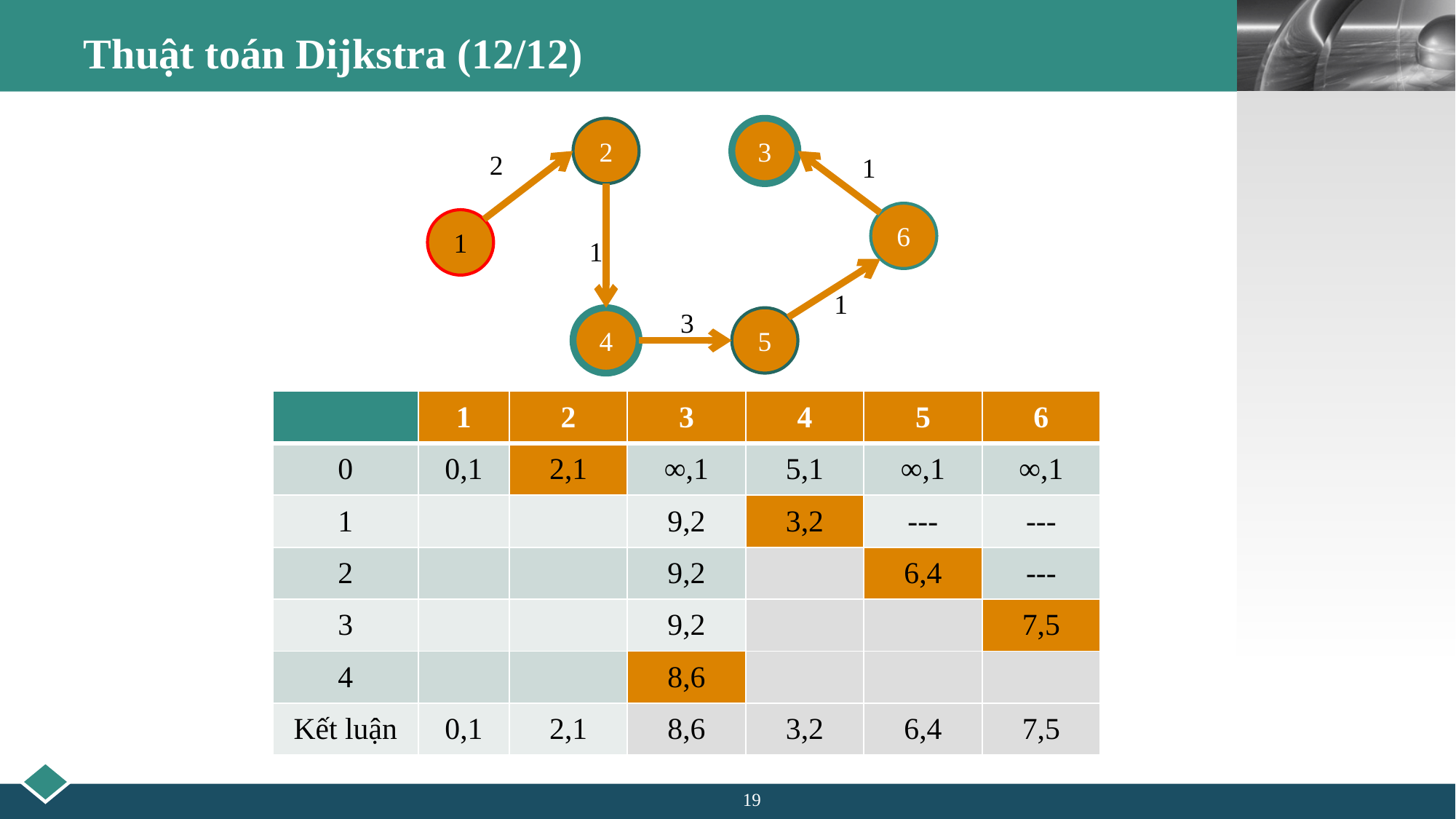

# Thuật toán Dijkstra (12/12)
2
3
2
1
6
1
1
1
3
4
5
|  | 1 | 2 | 3 | 4 | 5 | 6 |
| --- | --- | --- | --- | --- | --- | --- |
| 0 | 0,1 | 2,1 | ∞,1 | 5,1 | ∞,1 | ∞,1 |
| 1 |  |  | 9,2 | 3,2 | --- | --- |
| 2 |  |  | 9,2 |  | 6,4 | --- |
| 3 |  |  | 9,2 |  |  | 7,5 |
| 4 |  |  | 8,6 |  |  |  |
| Kết luận | 0,1 | 2,1 | 8,6 | 3,2 | 6,4 | 7,5 |
19